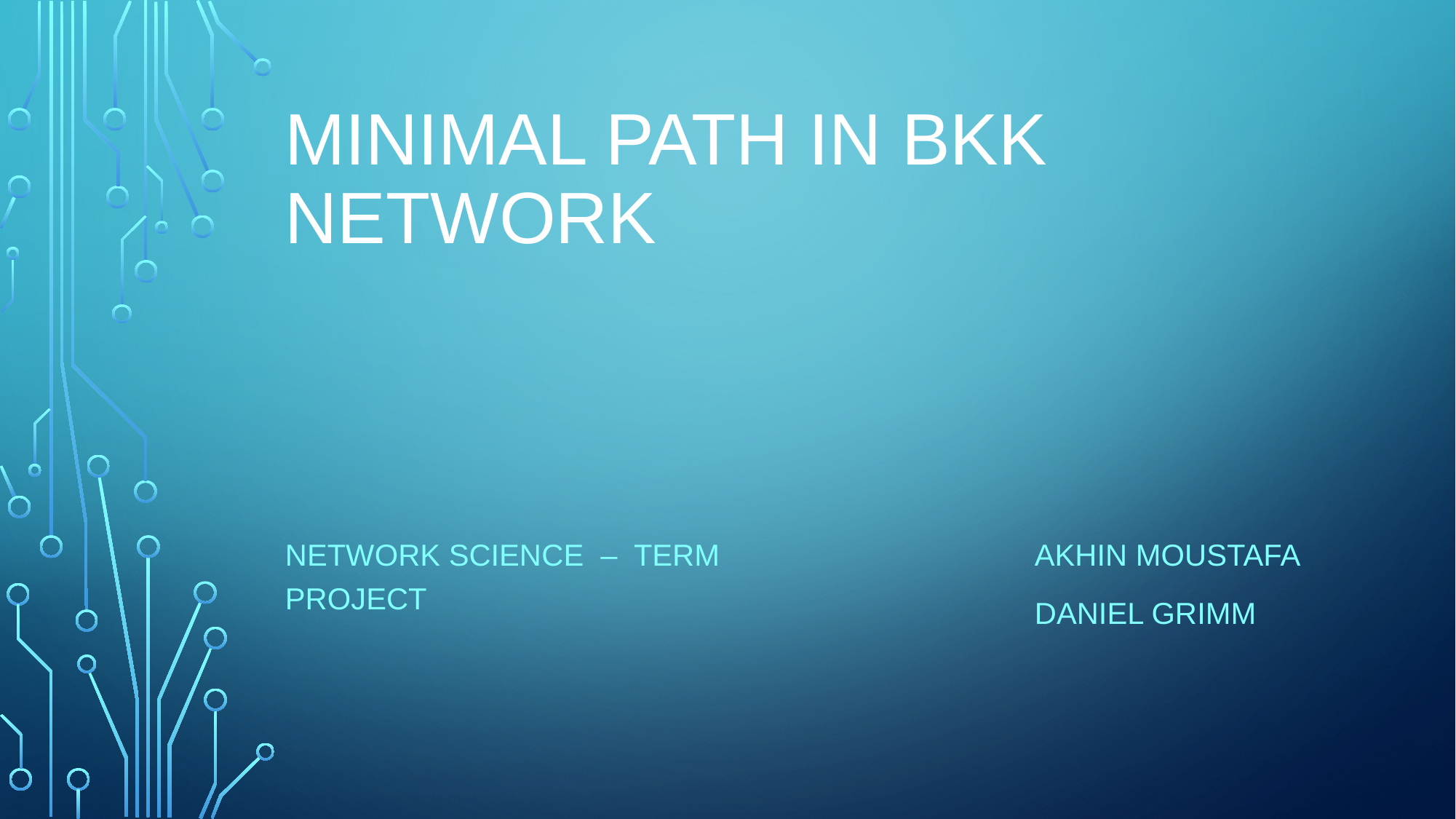

# MINIMAL PATH IN BKK NETWORK
Network science  –  term project
Akhin MOUSTAFA
Daniel grimm